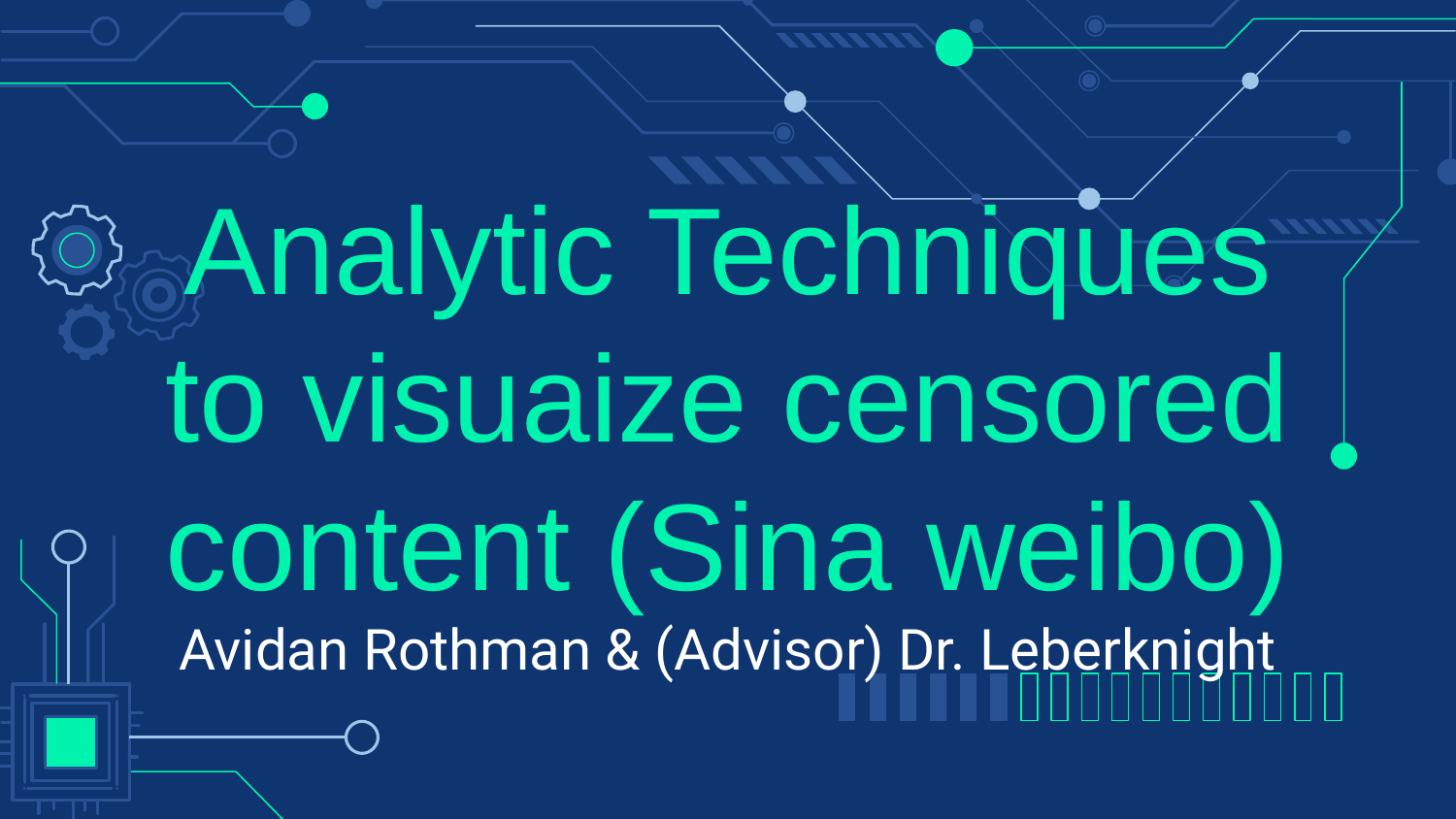

# Analytic Techniques to visuaize censored content (Sina weibo)
Avidan Rothman & (Advisor) Dr. Leberknight